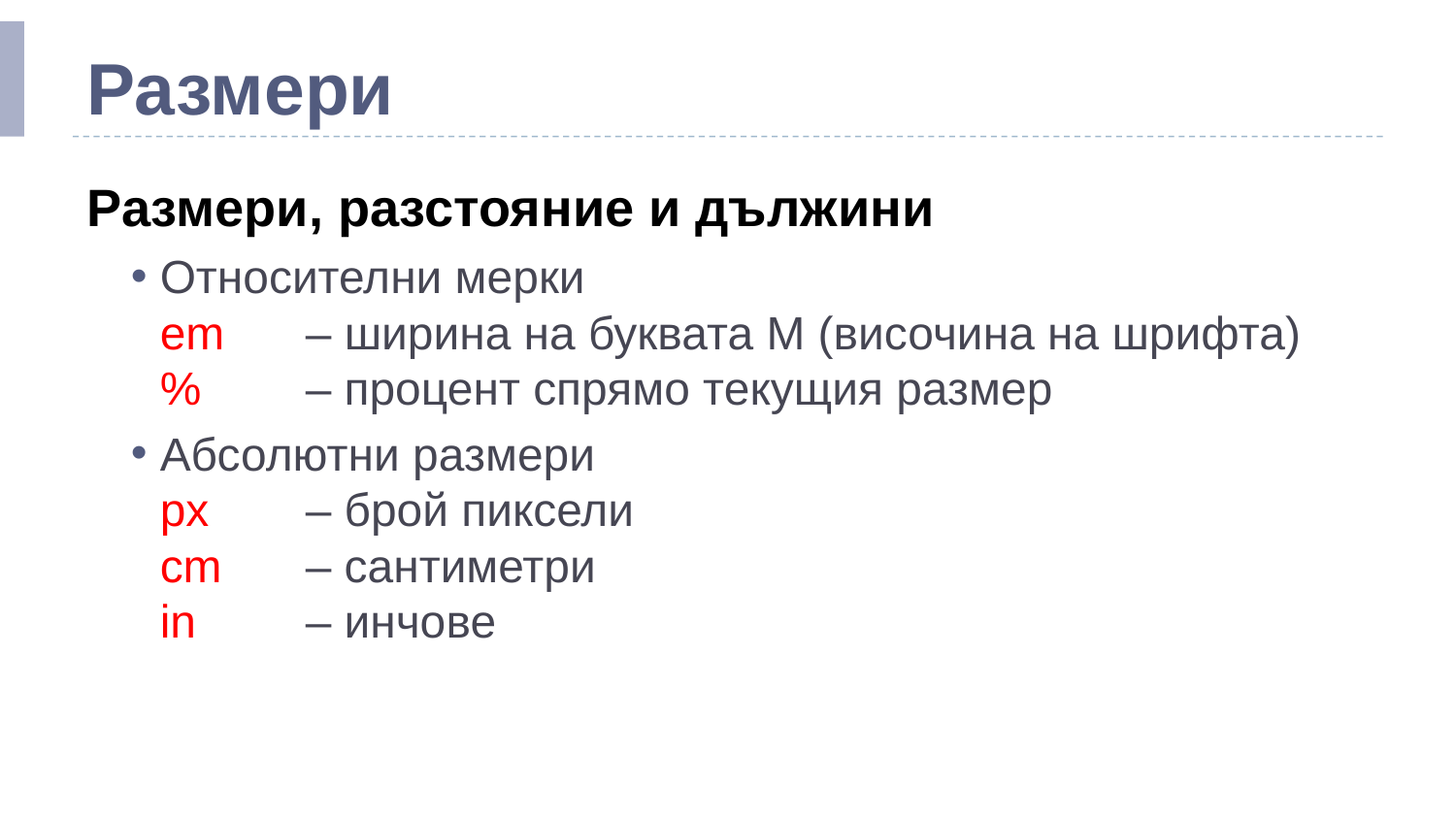

# Размери
Размери, разстояние и дължини
Относителни мерки
em	– ширина на буквата М (височина на шрифта)
%	– процент спрямо текущия размер
Абсолютни размери
px	– брой пиксели
cm	– сантиметри
in	– инчове